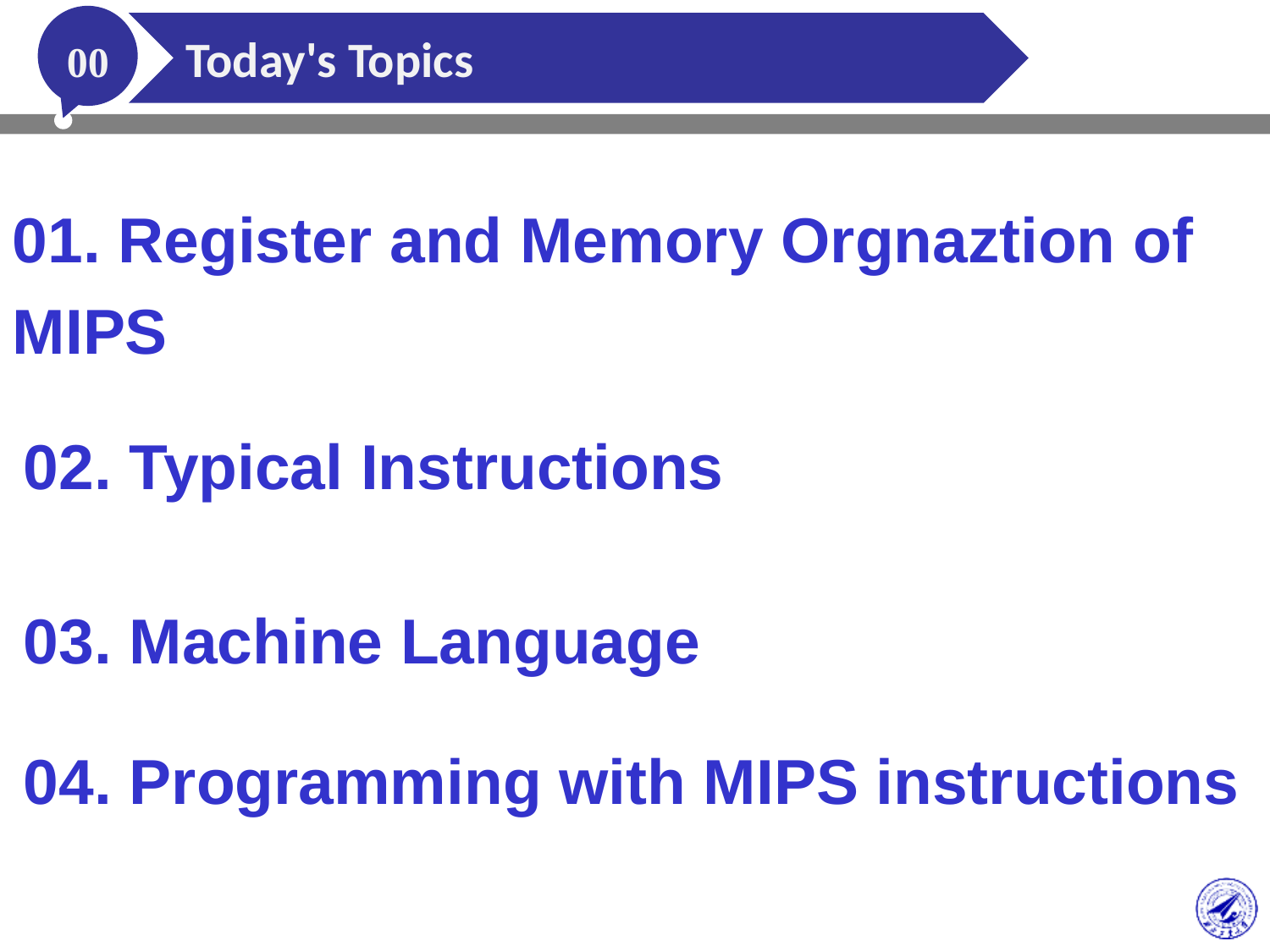

Today's
Topic
00
Today's Topics

01. Register and Memory Orgnaztion of MIPS
02. Typical Instructions
03. Machine Language
04. Programming with MIPS instructions